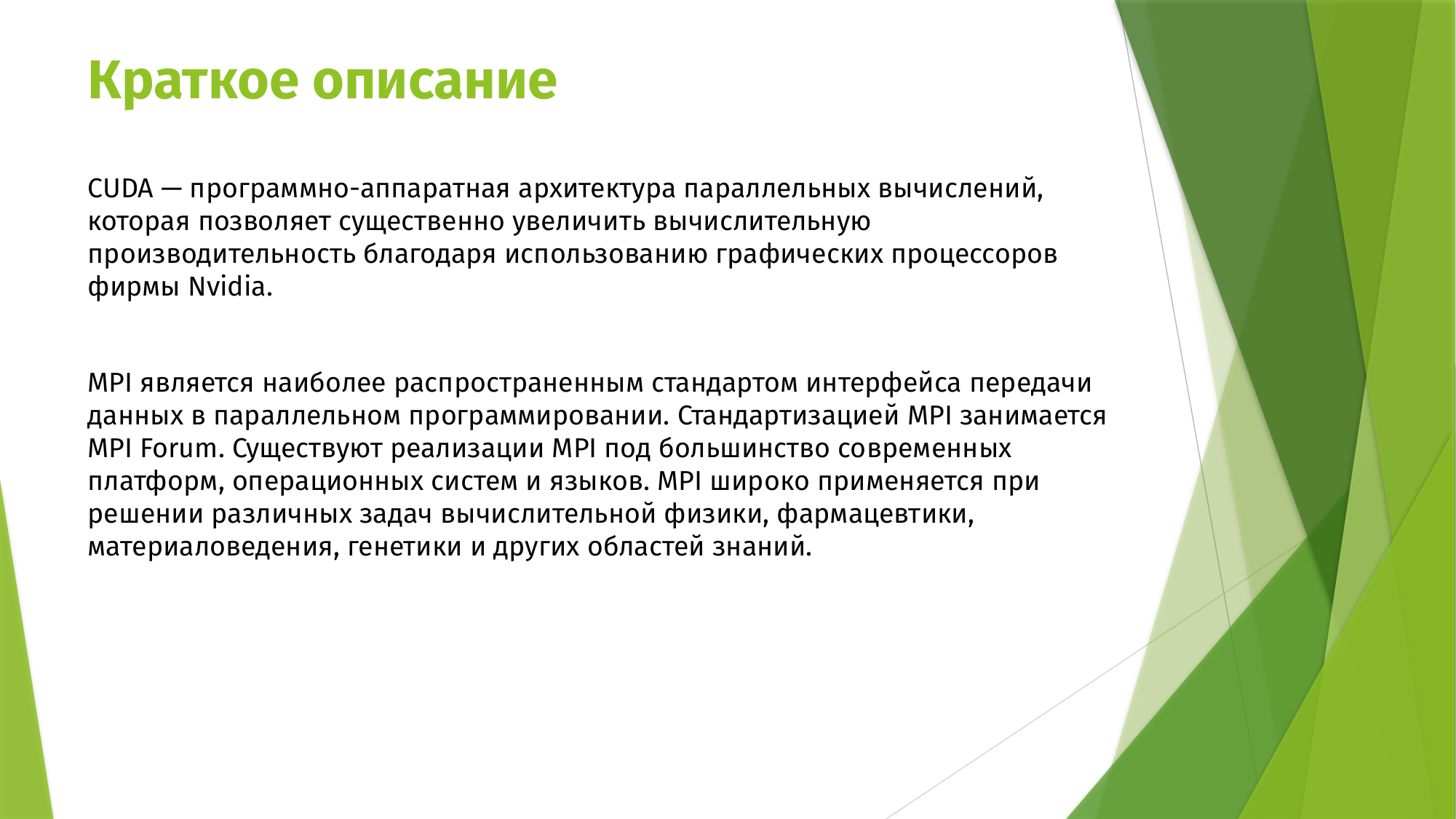

# Краткое описание
CUDA — программно-аппаратная архитектура параллельных вычислений, которая позволяет существенно увеличить вычислительную производительность благодаря использованию графических процессоров фирмы Nvidia.

MPI является наиболее распространенным стандартом интерфейса передачи данных в параллельном программировании. Стандартизацией MPI занимается MPI Forum. Существуют реализации MPI под большинство современных платформ, операционных систем и языков. MPI широко применяется при решении различных задач вычислительной физики, фармацевтики, материаловедения, генетики и других областей знаний.